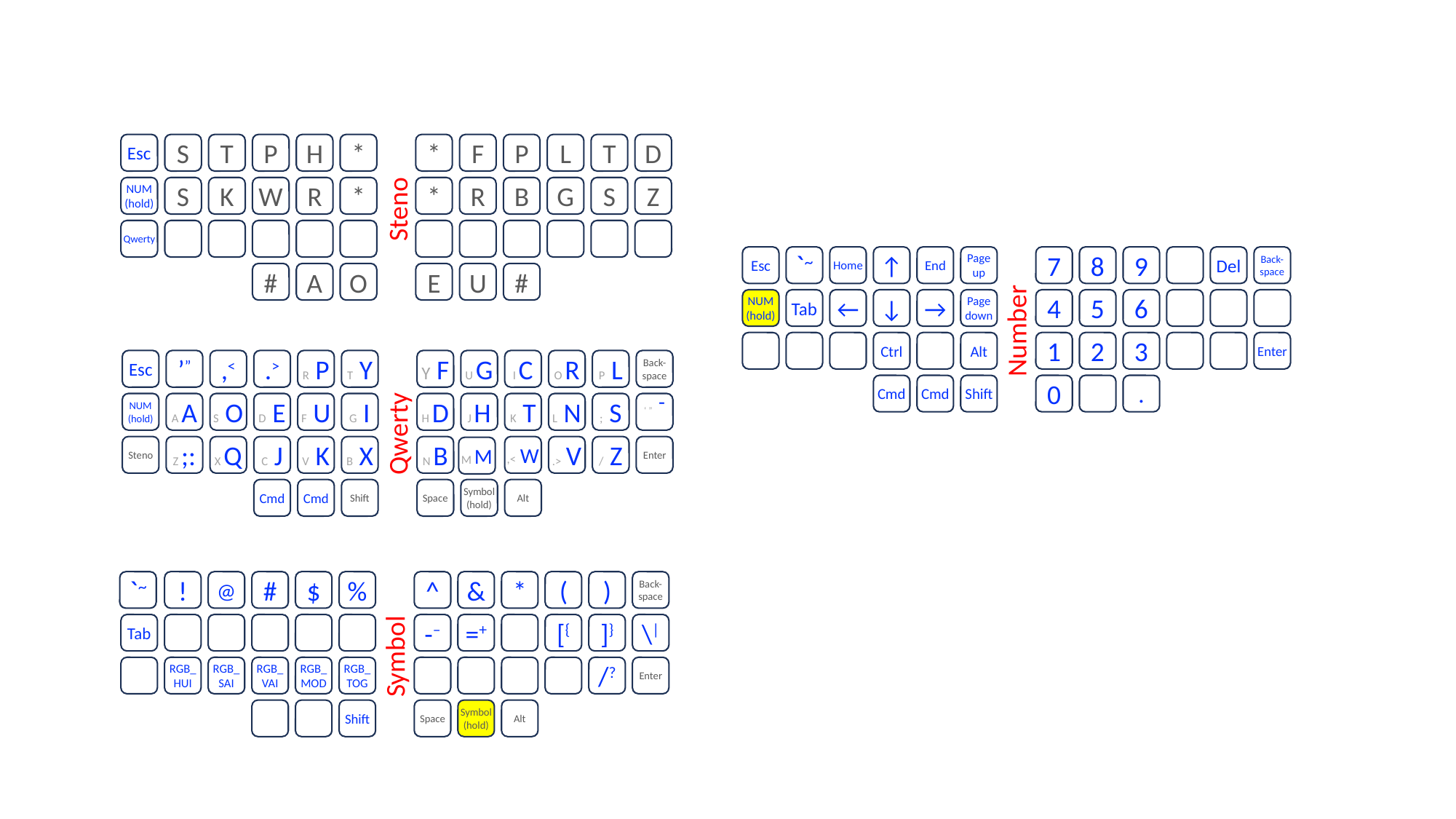

*
F
P
L
T
D
Esc
S
T
P
H
*
NUM
(hold)
S
K
W
R
*
*
R
B
G
S
Z
Steno

Qwerty

#
A
O
E
U
#
7
8
9

Del
Back-
space
Esc
`~
Home
↑
End
Page up
NUM
(hold)
Tab
←
↓
→
Page down
4
5
6

Number

Ctrl

Alt
1
2
3

Enter
Cmd
Cmd
Shift
0

.
Y F
U G
I C
O R
P L
Back-
space
Esc
’”
,<
.>
R P
T Y
A A
S O
D E
F U
G I
H D
J H
K T
L N
; S
‘ ” - _
NUM
(hold)
Qwerty
Steno
Z ;:
X Q
C J
V K
B X
N B
,< W
.> V
/ Z
Enter
M M
Space
Symbol
(hold)
Alt
Cmd
Cmd
Shift
^
&
*
(
)
Back-
space
`~
!
@
#
$
%
Tab

-–
=+

[{
]}
\|
Symbol

RGB_
HUI
RGB_
SAI
RGB_
VAI
RGB_
MOD
RGB_
TOG

/?
Enter

Shift
Space
Symbol
(hold)
Alt